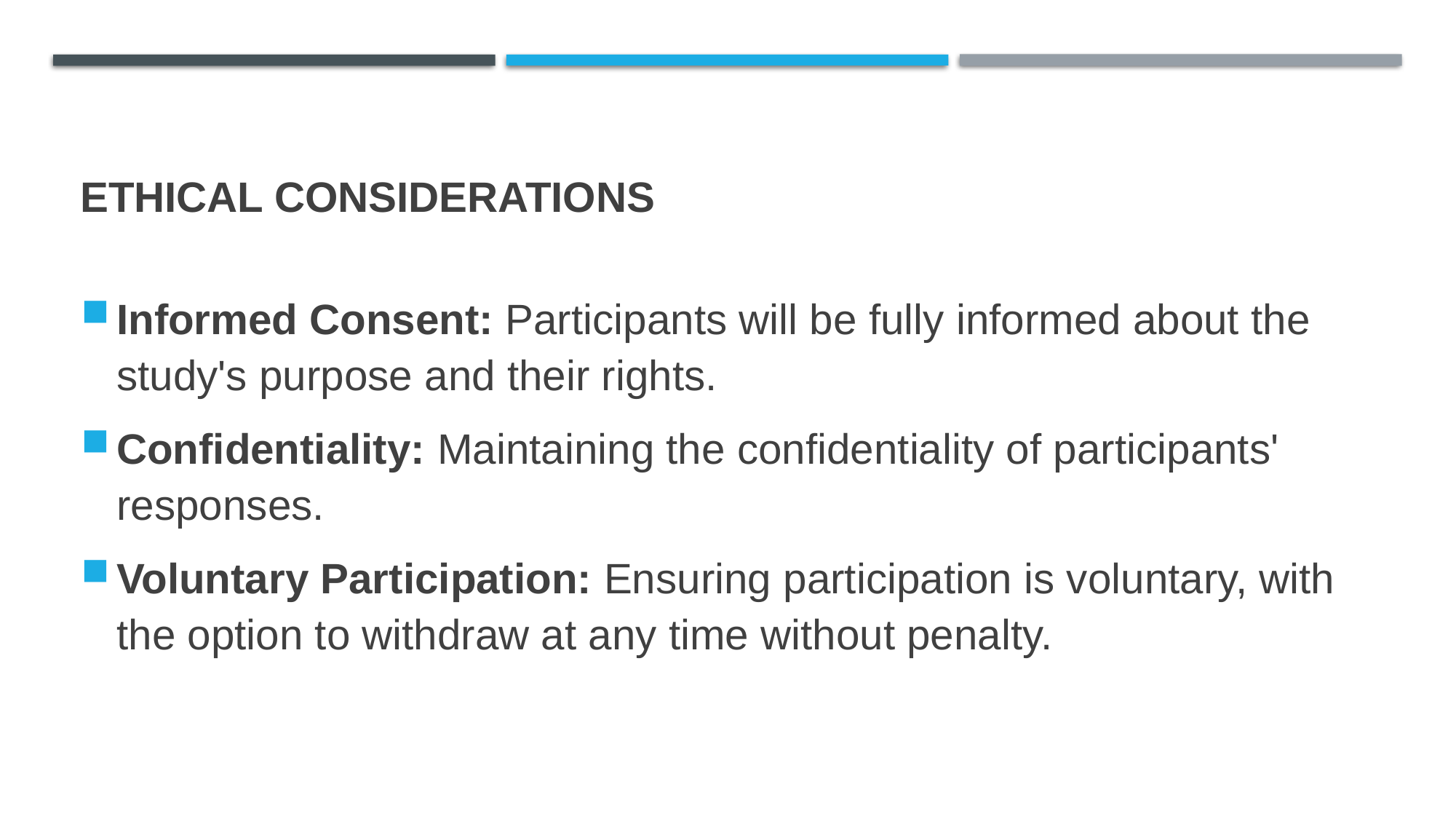

# Ethical considerations
Informed Consent: Participants will be fully informed about the study's purpose and their rights.
Confidentiality: Maintaining the confidentiality of participants' responses.
Voluntary Participation: Ensuring participation is voluntary, with the option to withdraw at any time without penalty.